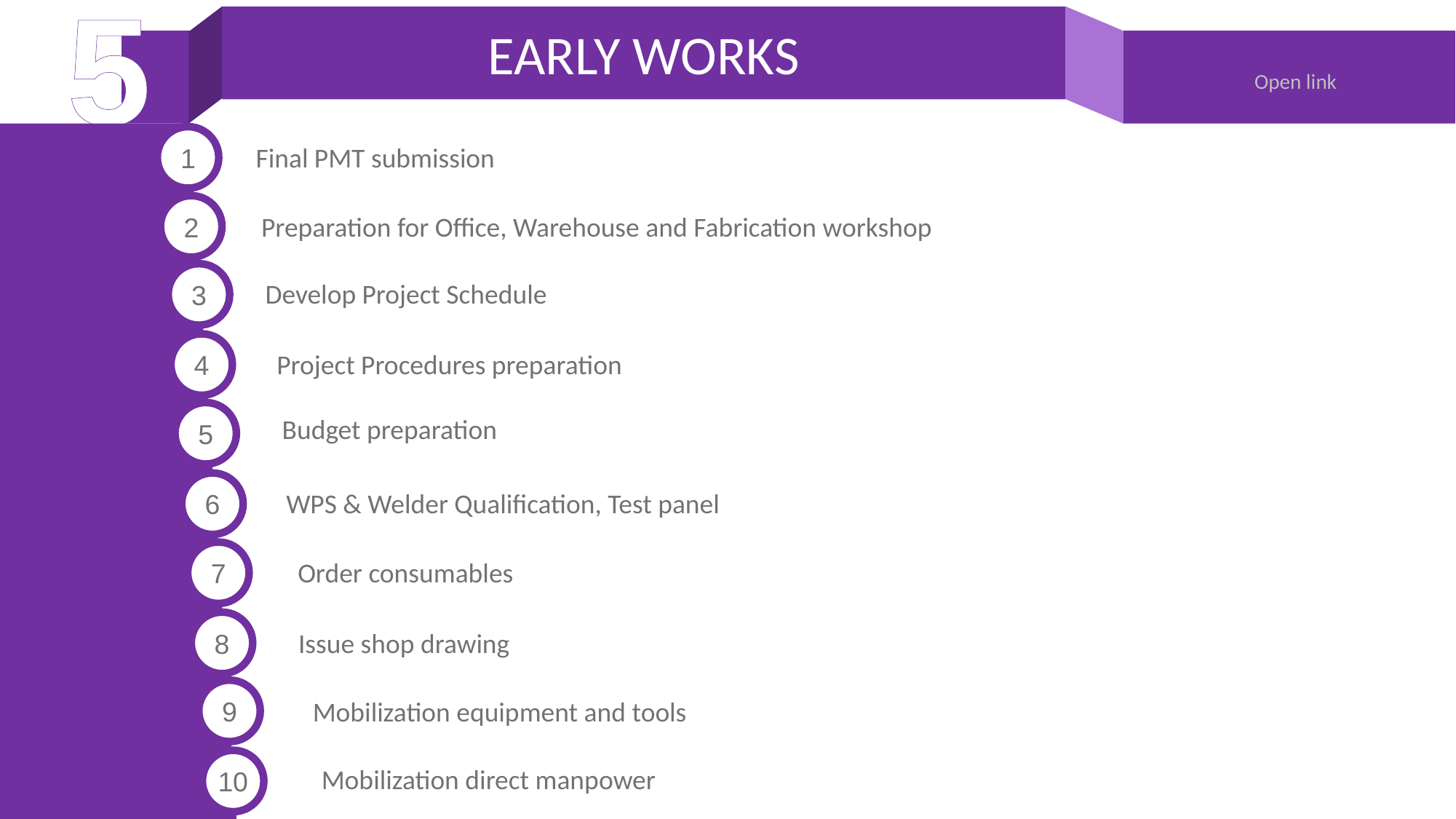

5
EARLY WORKS

Open link
1
Final PMT submission
2
Preparation for Office, Warehouse and Fabrication workshop
3
Develop Project Schedule
4
Project Procedures preparation

5
Budget preparation
6
WPS & Welder Qualification, Test panel
7
Order consumables
8
Issue shop drawing
9
Mobilization equipment and tools
10
Mobilization direct manpower